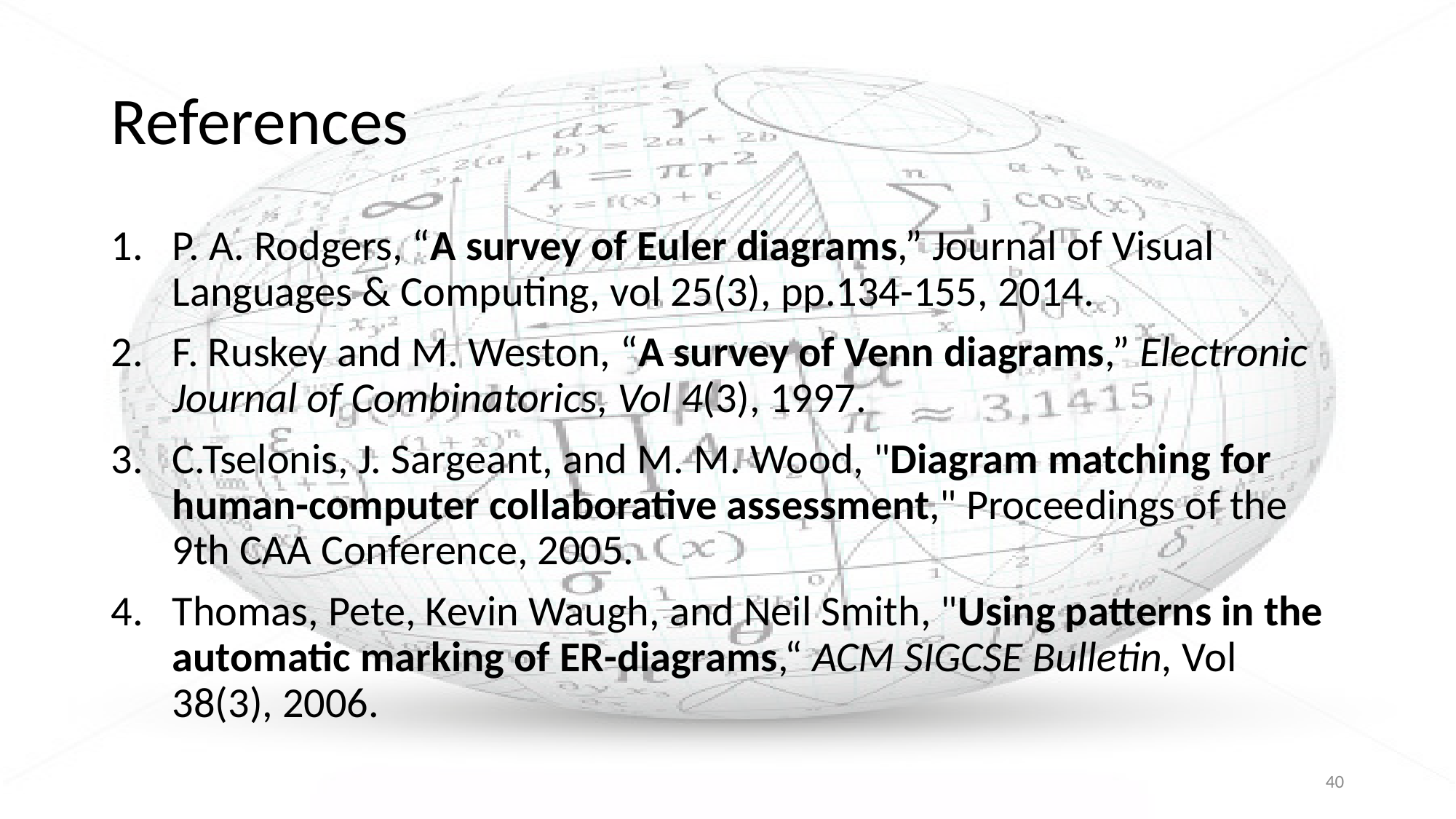

# References
P. A. Rodgers, “A survey of Euler diagrams,” Journal of Visual Languages & Computing, vol 25(3), pp.134-155, 2014.
F. Ruskey and M. Weston, “A survey of Venn diagrams,” Electronic Journal of Combinatorics, Vol 4(3), 1997.
C.Tselonis, J. Sargeant, and M. M. Wood, "Diagram matching for human-computer collaborative assessment," Proceedings of the 9th CAA Conference, 2005.
Thomas, Pete, Kevin Waugh, and Neil Smith, "Using patterns in the automatic marking of ER-diagrams,“ ACM SIGCSE Bulletin, Vol 38(3), 2006.

40